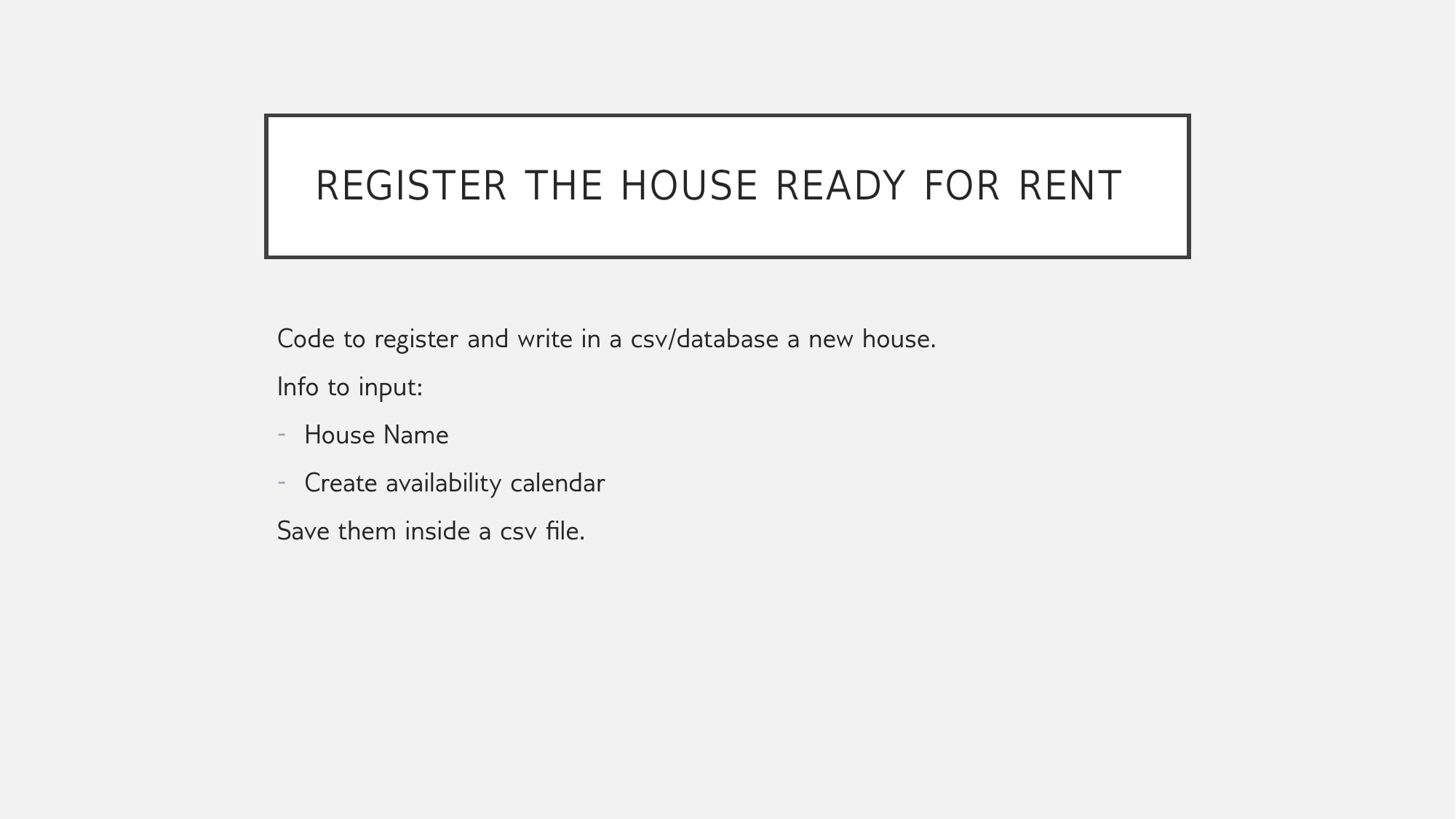

# Register the house ready for rent
Code to register and write in a csv/database a new house.
Info to input:
House Name
Create availability calendar
Save them inside a csv file.